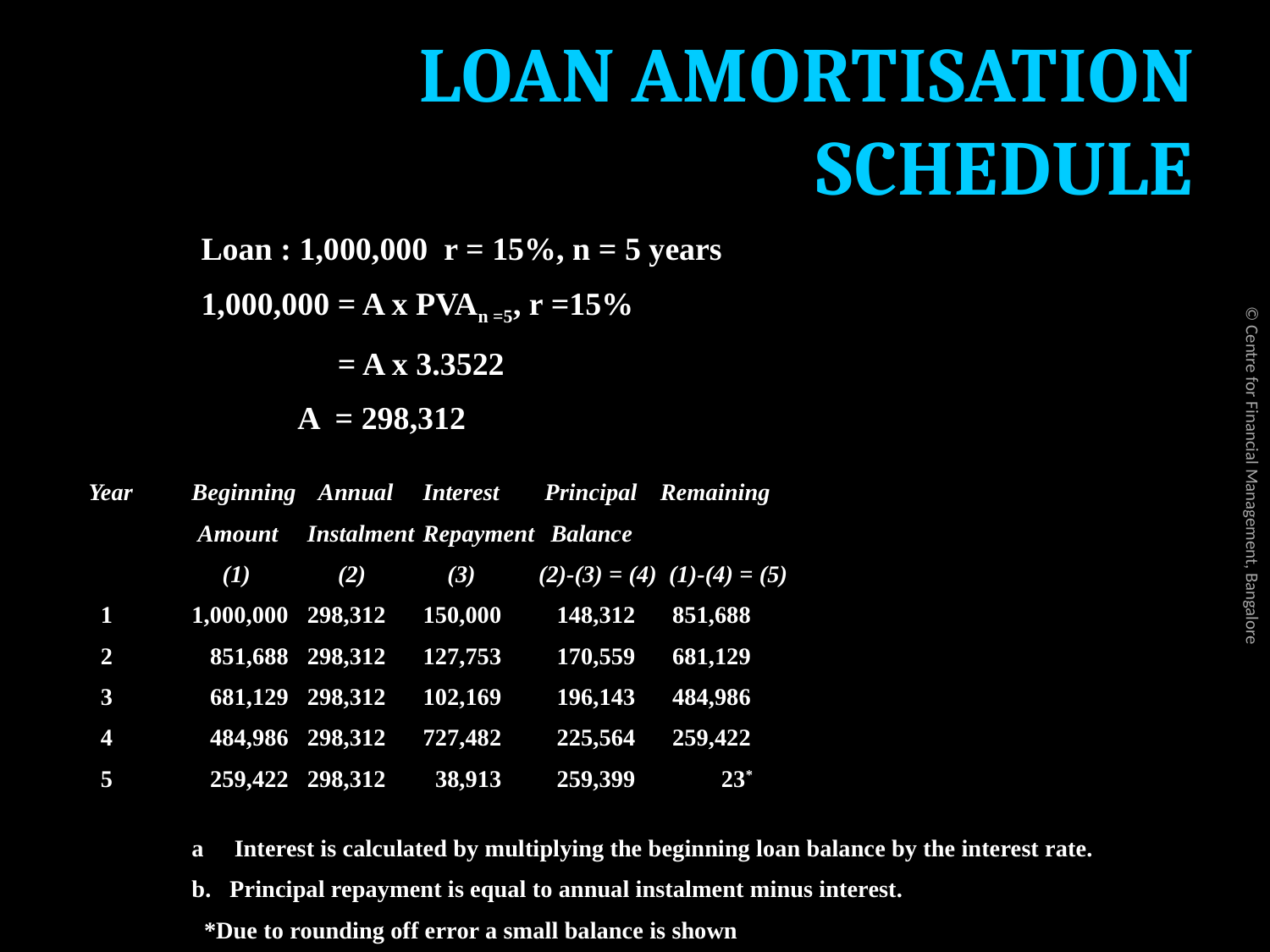

# LOAN AMORTISATION SCHEDULE
Loan : 1,000,000  r = 15%, n = 5 years
1,000,000 = A x PVAn =5, r =15%
                 = A x 3.3522
            A  = 298,312
  Year	Beginning	  Annual	Interest	 Principal	 Remaining
	 Amount	Instalment		Repayment	  Balance
	     (1)	     (2)	    (3)	(2)-(3) = (4)  (1)-(4) = (5)
    1	1,000,000	298,312	150,000	   148,312	   851,688
    2	   851,688	298,312	127,753	   170,559	   681,129
    3	   681,129	298,312	102,169	   196,143	   484,986
    4	   484,986	298,312	727,482	   225,564	   259,422
    5	   259,422	298,312	  38,913	   259,399	           23*
 
	a     Interest is calculated by multiplying the beginning loan balance by the interest rate.
	b.   Principal repayment is equal to annual instalment minus interest.
	  *Due to rounding off error a small balance is shown